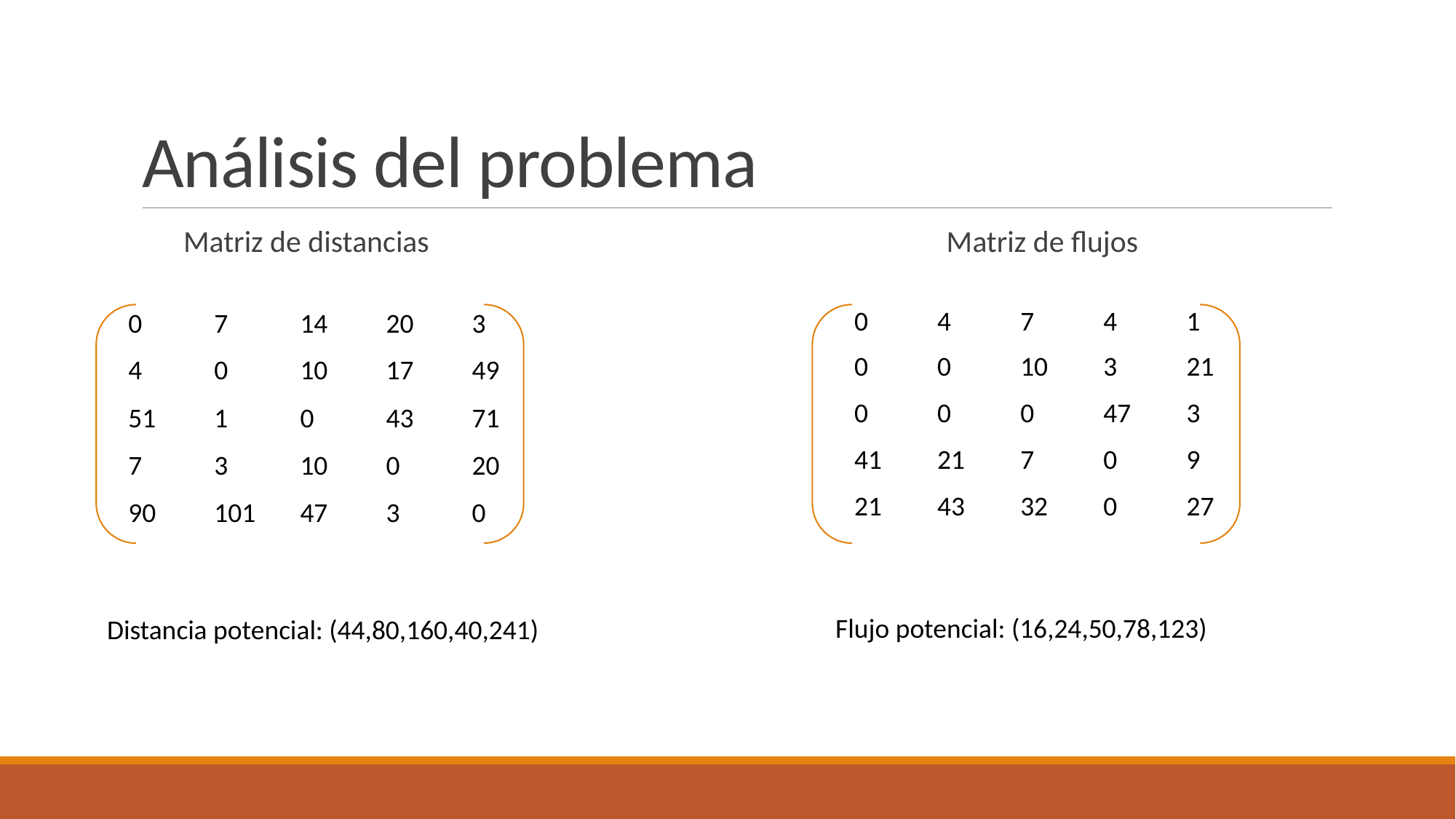

# Análisis del problema
      Matriz de distancias                                                                           Matriz de flujos

| 0 | 4 | 7 | 4 | 1 |
| --- | --- | --- | --- | --- |
| 0 | 0 | 10 | 3 | 21 |
| 0 | 0 | 0 | 47 | 3 |
| 41 | 21 | 7 | 0 | 9 |
| 21 | 43 | 32 | 0 | 27 |
| 0 | 7 | 14 | 20 | 3 |
| --- | --- | --- | --- | --- |
| 4 | 0 | 10 | 17 | 49 |
| 51 | 1 | 0 | 43 | 71 |
| 7 | 3 | 10 | 0 | 20 |
| 90 | 101 | 47 | 3 | 0 |
Flujo potencial: (16,24,50,78,123)
Distancia potencial: (44,80,160,40,241)